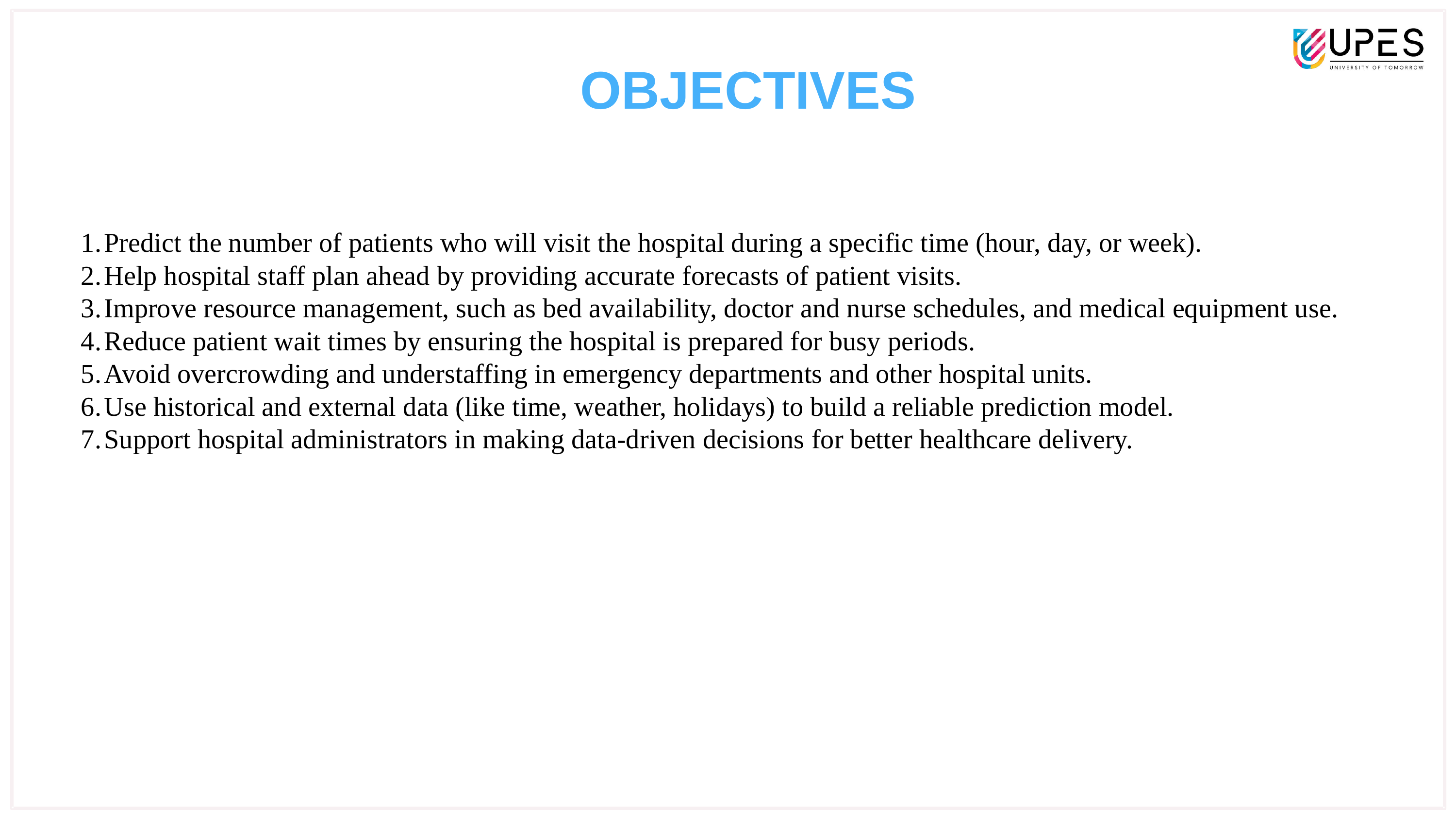

OBJECTIVES

Predict the number of patients who will visit the hospital during a specific time (hour, day, or week).
Help hospital staff plan ahead by providing accurate forecasts of patient visits.
Improve resource management, such as bed availability, doctor and nurse schedules, and medical equipment use.
Reduce patient wait times by ensuring the hospital is prepared for busy periods.
Avoid overcrowding and understaffing in emergency departments and other hospital units.
Use historical and external data (like time, weather, holidays) to build a reliable prediction model.
Support hospital administrators in making data-driven decisions for better healthcare delivery.